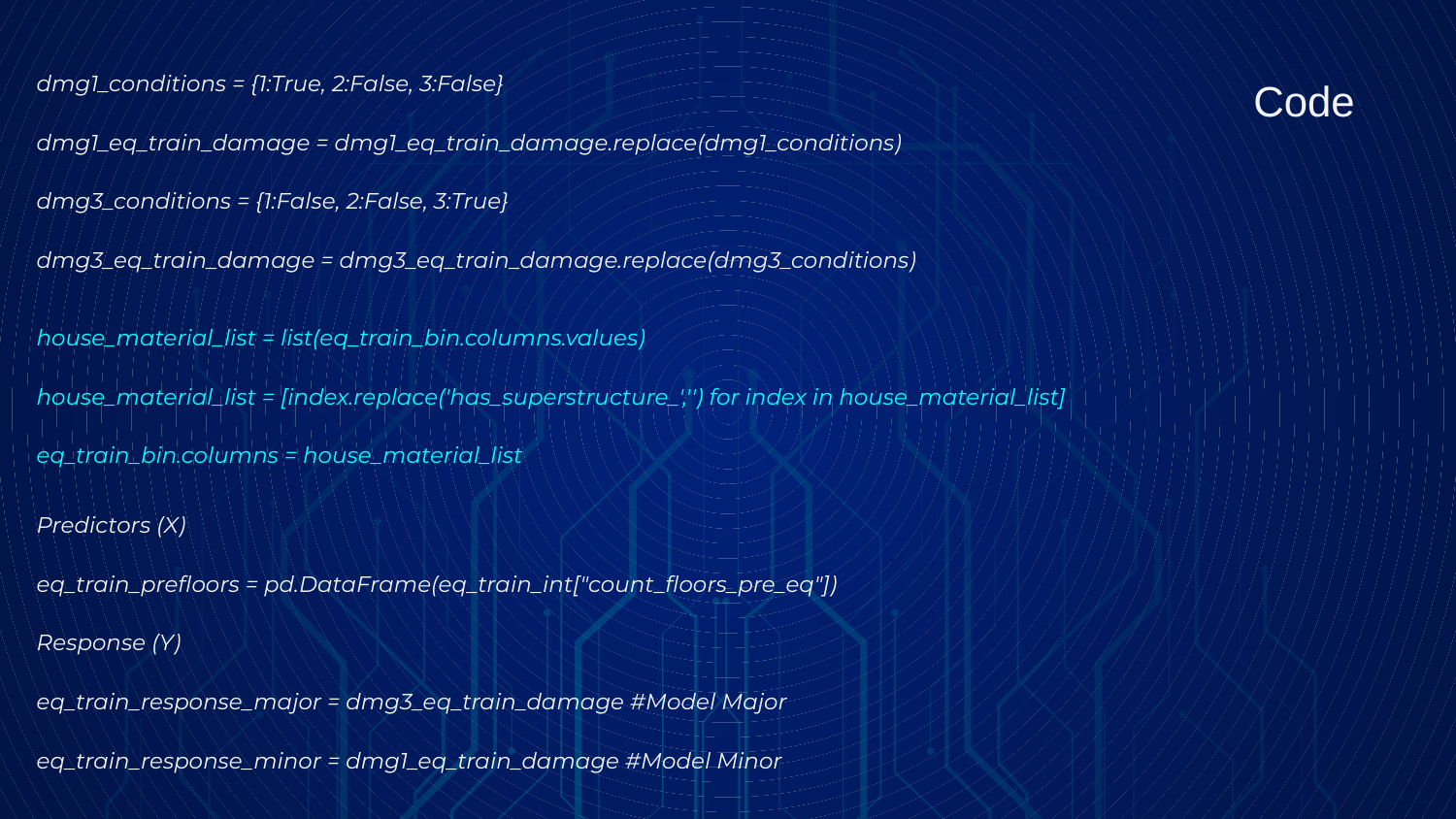

dmg1_conditions = {1:True, 2:False, 3:False}
dmg1_eq_train_damage = dmg1_eq_train_damage.replace(dmg1_conditions)
dmg3_conditions = {1:False, 2:False, 3:True}
dmg3_eq_train_damage = dmg3_eq_train_damage.replace(dmg3_conditions)

# Code

house_material_list = list(eq_train_bin.columns.values)
house_material_list = [index.replace('has_superstructure_','') for index in house_material_list]
eq_train_bin.columns = house_material_list

Predictors (X)
eq_train_prefloors = pd.DataFrame(eq_train_int["count_floors_pre_eq"])
Response (Y)
eq_train_response_major = dmg3_eq_train_damage #Model Major
eq_train_response_minor = dmg1_eq_train_damage #Model Minor